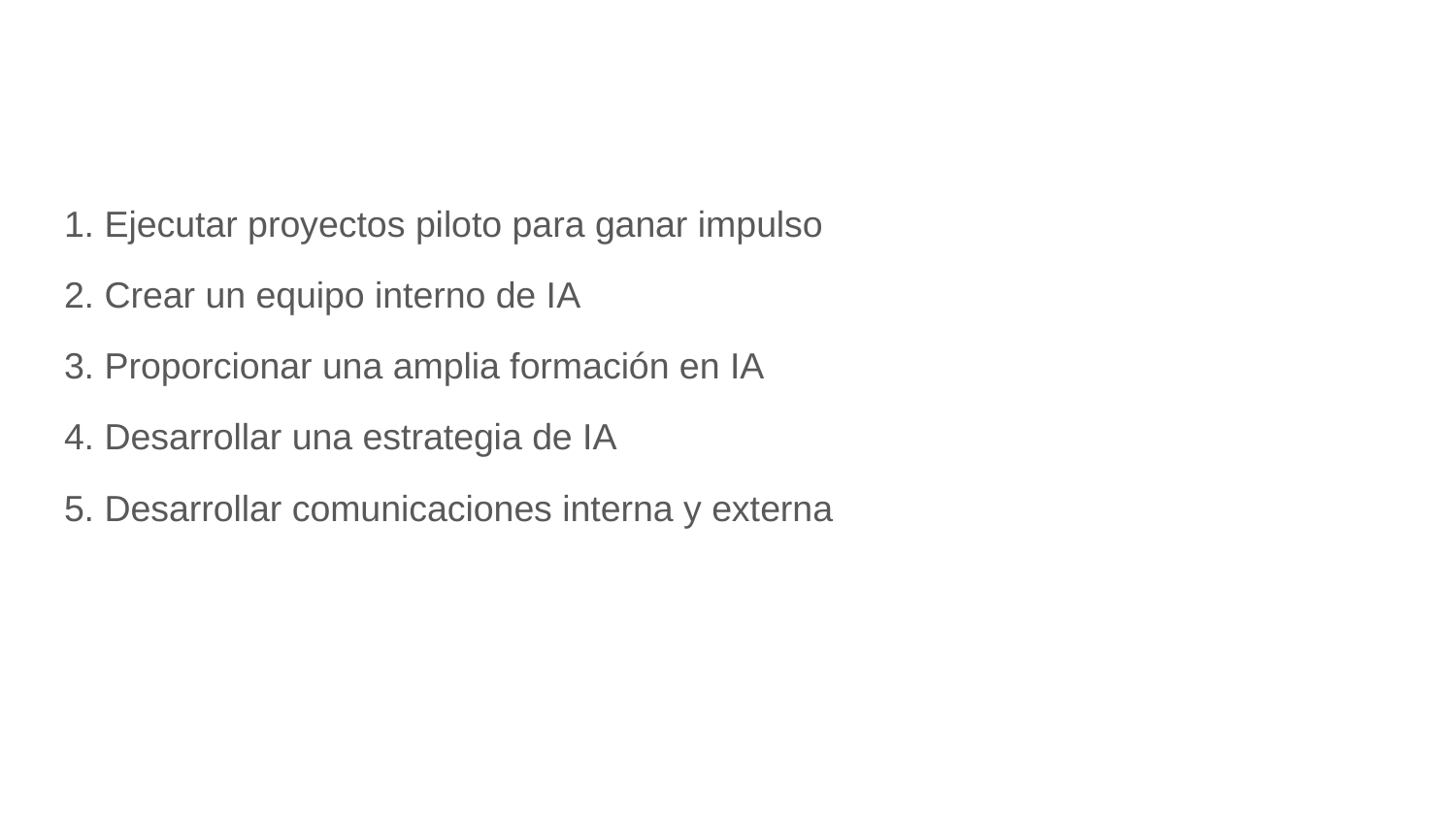

1. Ejecutar proyectos piloto para ganar impulso
2. Crear un equipo interno de IA
3. Proporcionar una amplia formación en IA
4. Desarrollar una estrategia de IA
5. Desarrollar comunicaciones interna y externa